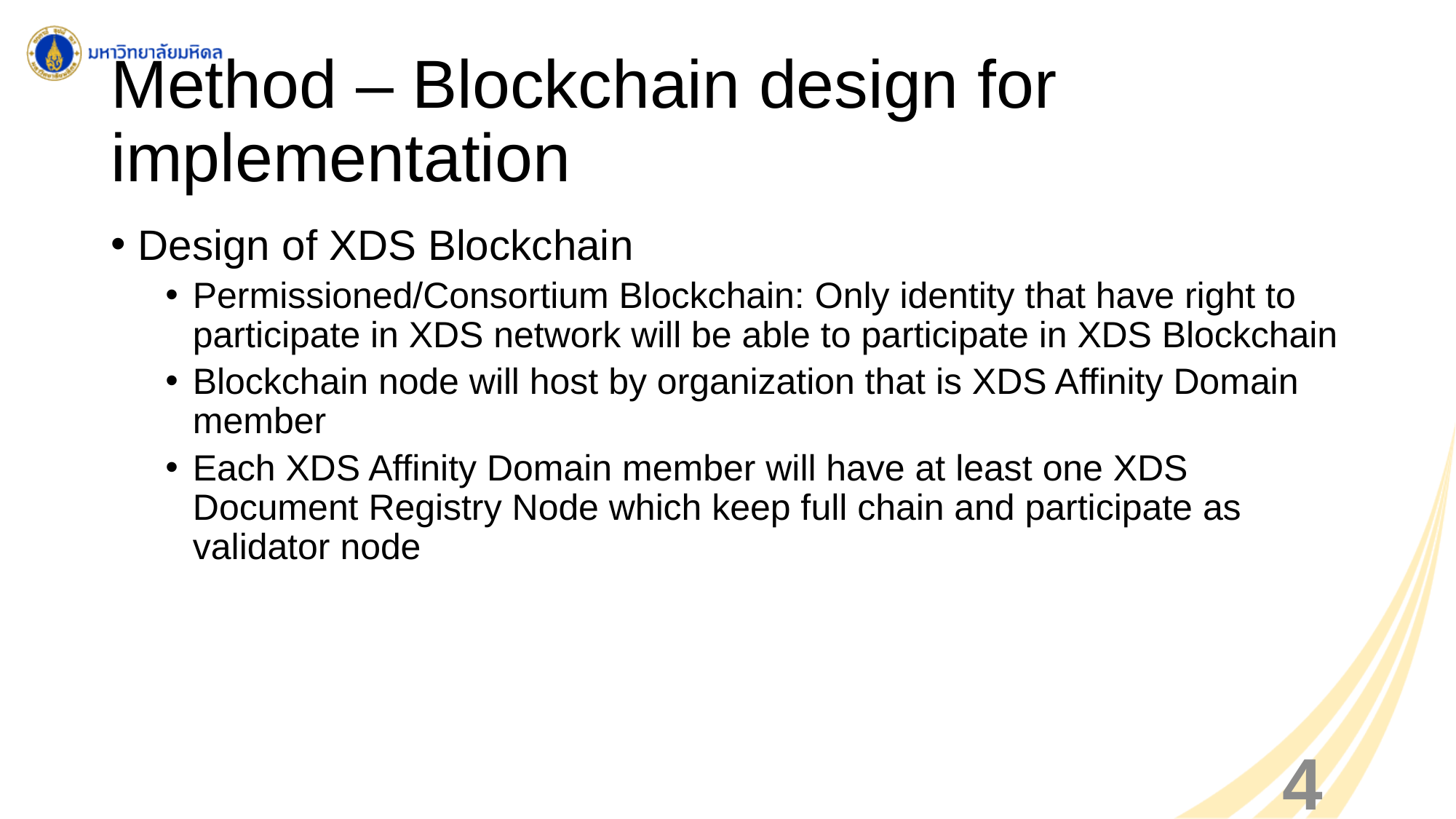

# Method – Blockchain design for implementation
Design of XDS Blockchain
Permissioned/Consortium Blockchain: Only identity that have right to participate in XDS network will be able to participate in XDS Blockchain
Blockchain node will host by organization that is XDS Affinity Domain member
Each XDS Affinity Domain member will have at least one XDS Document Registry Node which keep full chain and participate as validator node

42